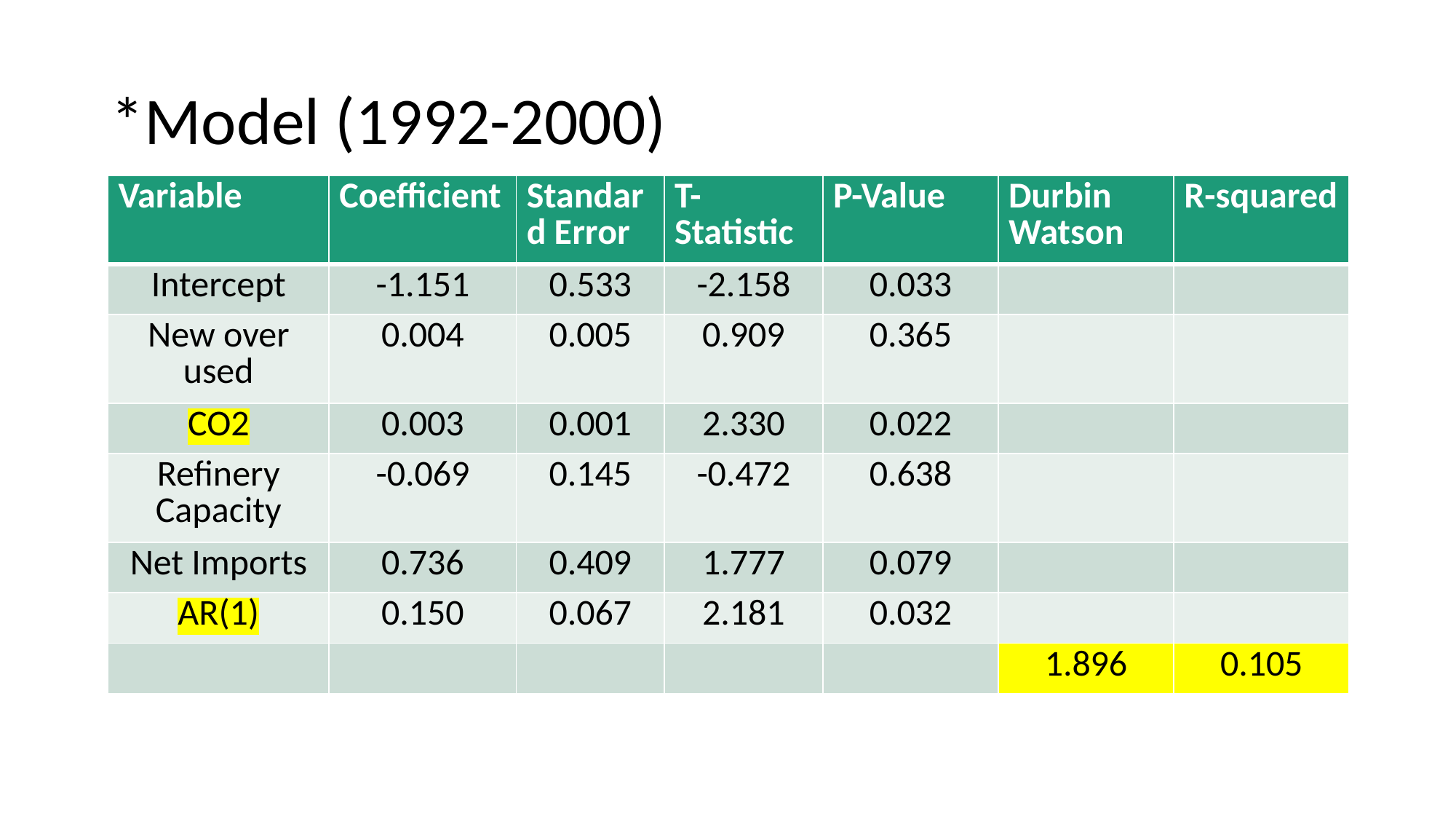

# *Model (1992-2000)
| Variable | Coefficient | Standard Error | T-Statistic | P-Value | Durbin Watson | R-squared |
| --- | --- | --- | --- | --- | --- | --- |
| Intercept | -1.151 | 0.533 | -2.158 | 0.033 |  |  |
| New over used | 0.004 | 0.005 | 0.909 | 0.365 |  |  |
| CO2 | 0.003 | 0.001 | 2.330 | 0.022 |  |  |
| Refinery Capacity | -0.069 | 0.145 | -0.472 | 0.638 |  |  |
| Net Imports | 0.736 | 0.409 | 1.777 | 0.079 |  |  |
| AR(1) | 0.150 | 0.067 | 2.181 | 0.032 |  |  |
|  |  |  |  |  | 1.896 | 0.105 |